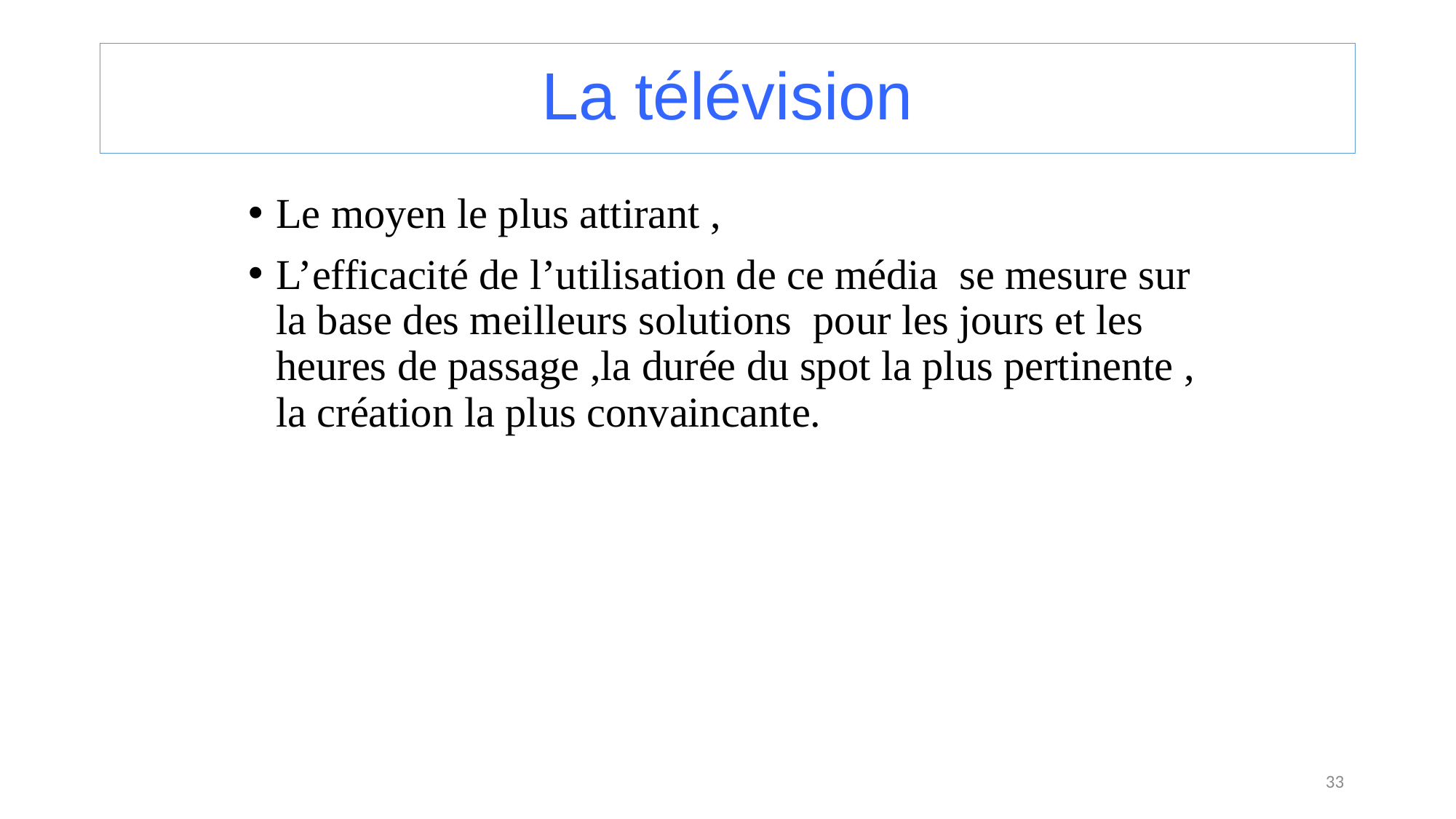

# La télévision
Le moyen le plus attirant ,
L’efficacité de l’utilisation de ce média  se mesure sur la base des meilleurs solutions  pour les jours et les heures de passage ,la durée du spot la plus pertinente , la création la plus convaincante.

33